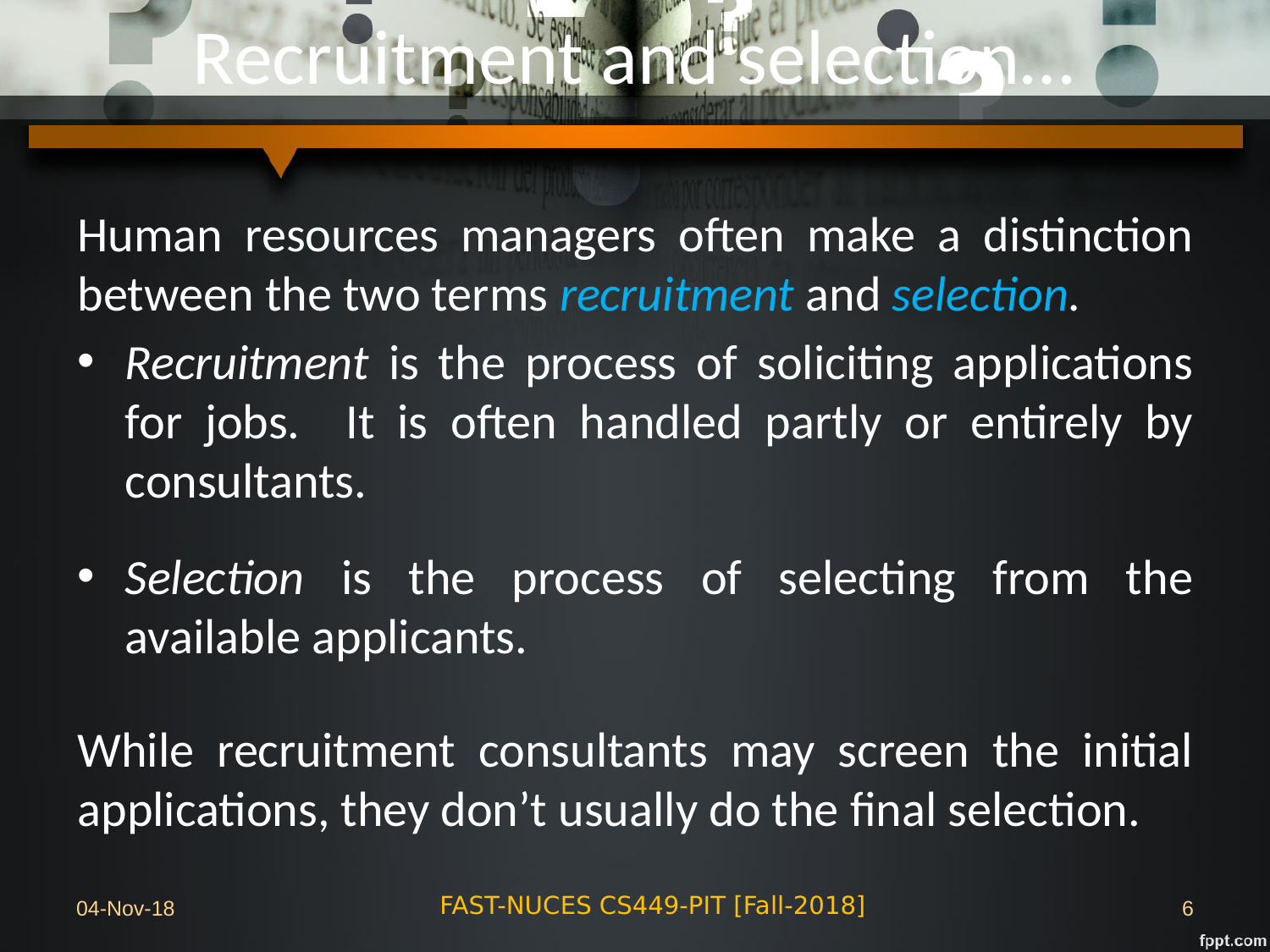

Recruitment and selection…
Human resources managers often make a distinction between the two terms recruitment and selection.
Recruitment is the process of soliciting applications for jobs.  It is often handled partly or entirely by consultants.

Selection is the process of selecting from the available applicants.

While recruitment consultants may screen the initial applications, they don’t usually do the final selection.
FAST-NUCES CS449-PIT [Fall-2018]
04-Nov-18
6